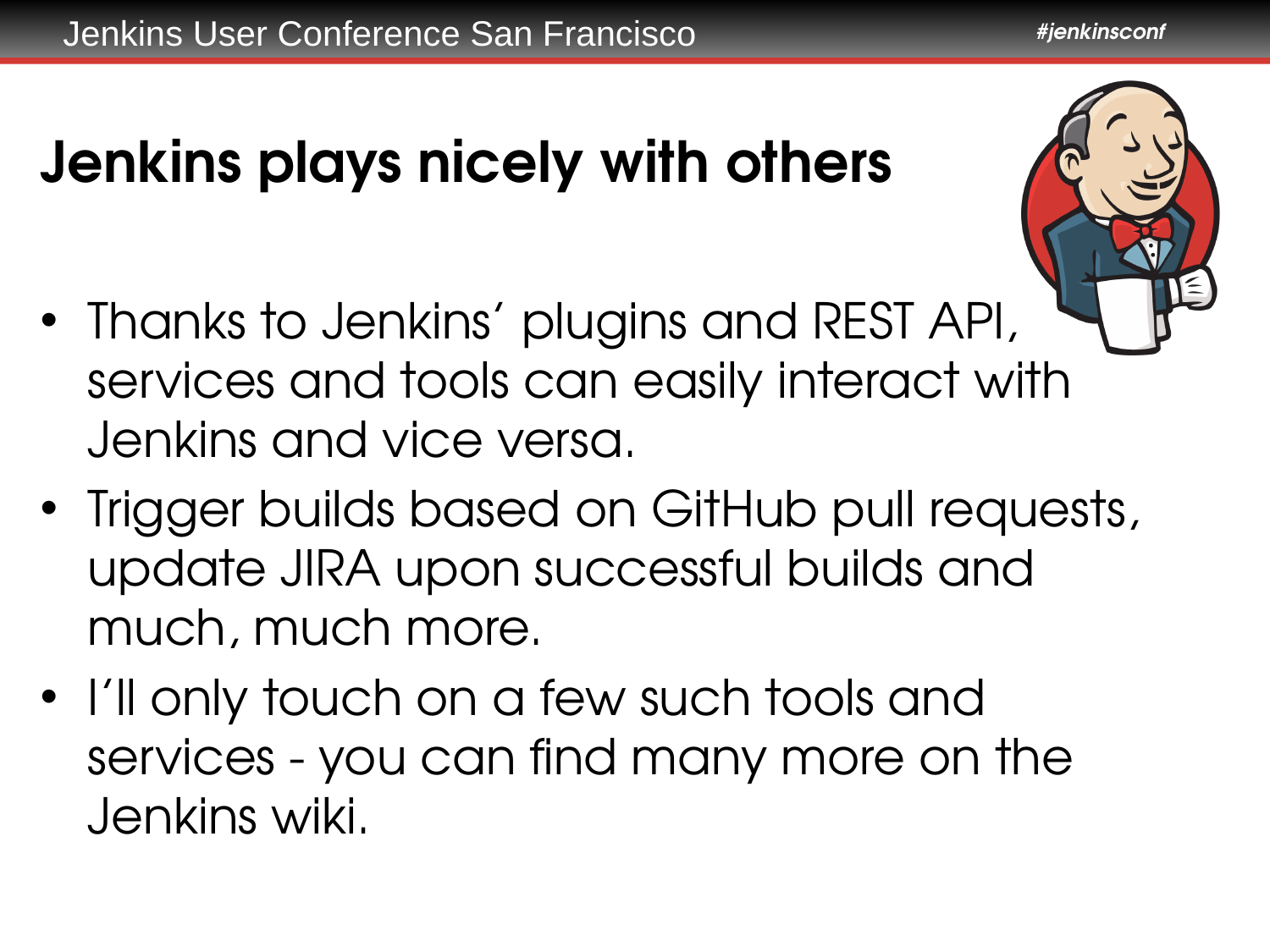

# Jenkins plays nicely with others
Thanks to Jenkins’ plugins and REST API, services and tools can easily interact with Jenkins and vice versa.
Trigger builds based on GitHub pull requests, update JIRA upon successful builds and much, much more.
I’ll only touch on a few such tools and services - you can find many more on the Jenkins wiki.
31